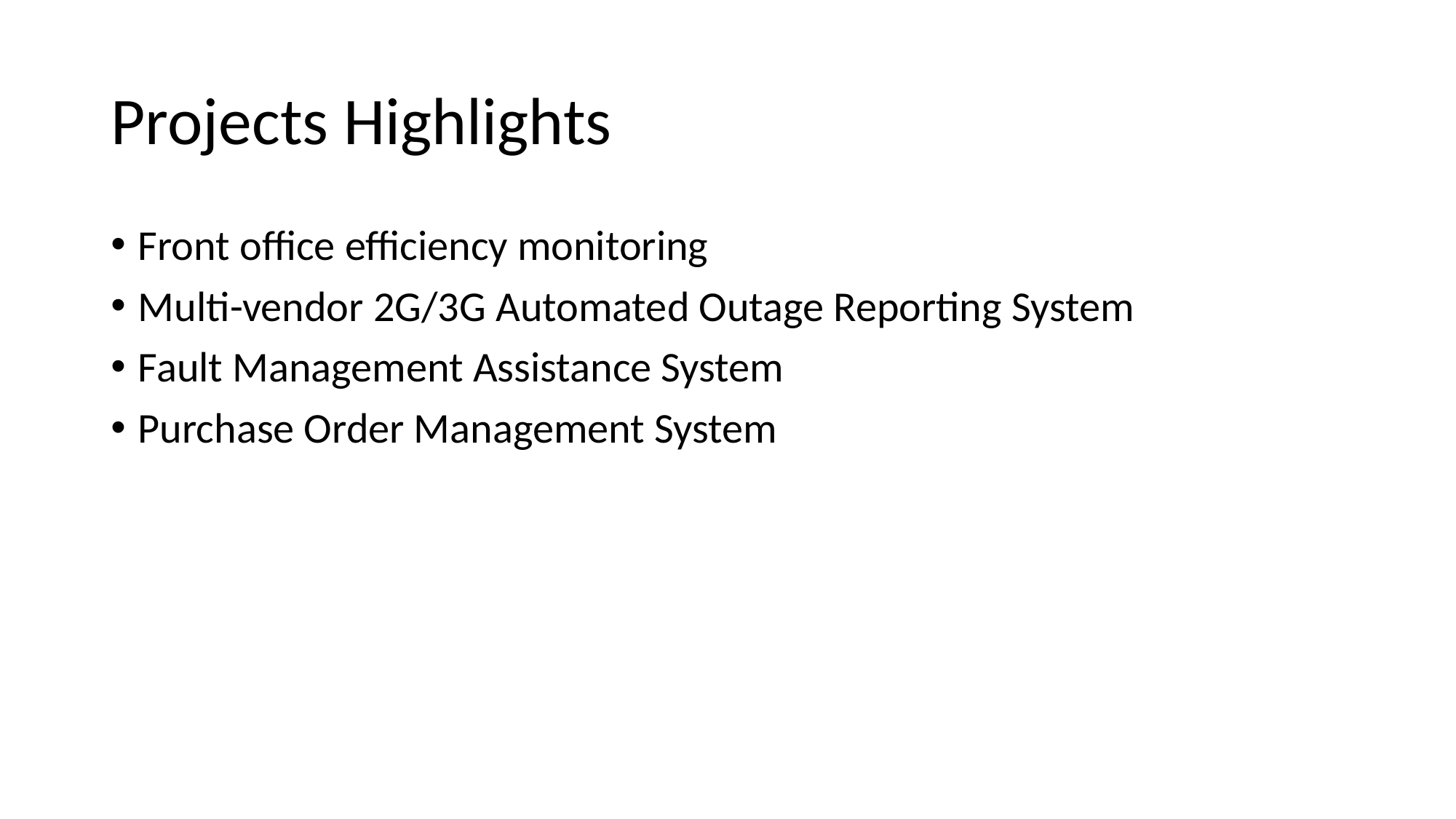

# Projects Highlights
Front office efficiency monitoring
Multi-vendor 2G/3G Automated Outage Reporting System
Fault Management Assistance System
Purchase Order Management System